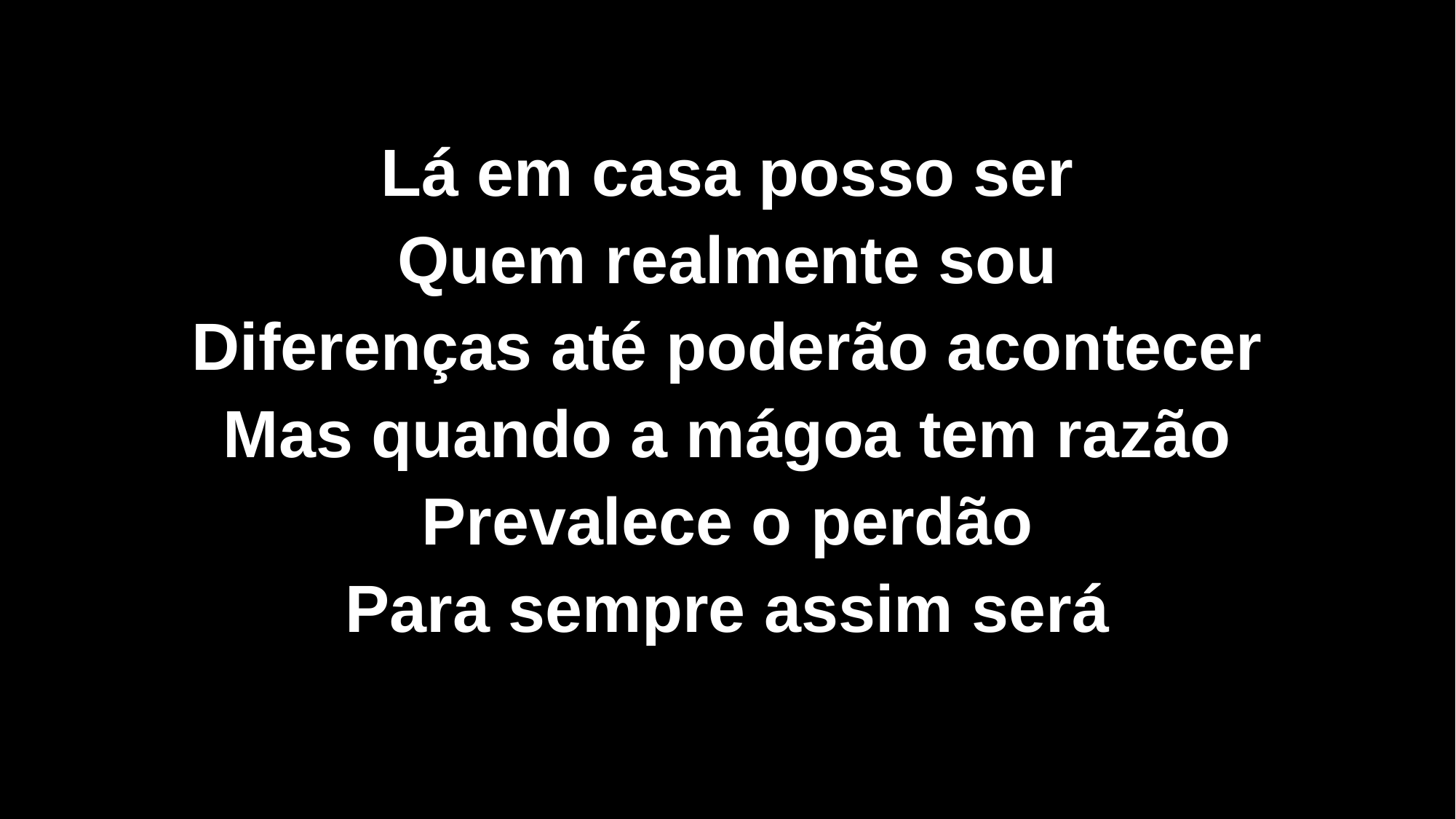

Lá em casa posso ser
Quem realmente sou
Diferenças até poderão acontecer
Mas quando a mágoa tem razão
Prevalece o perdão
Para sempre assim será